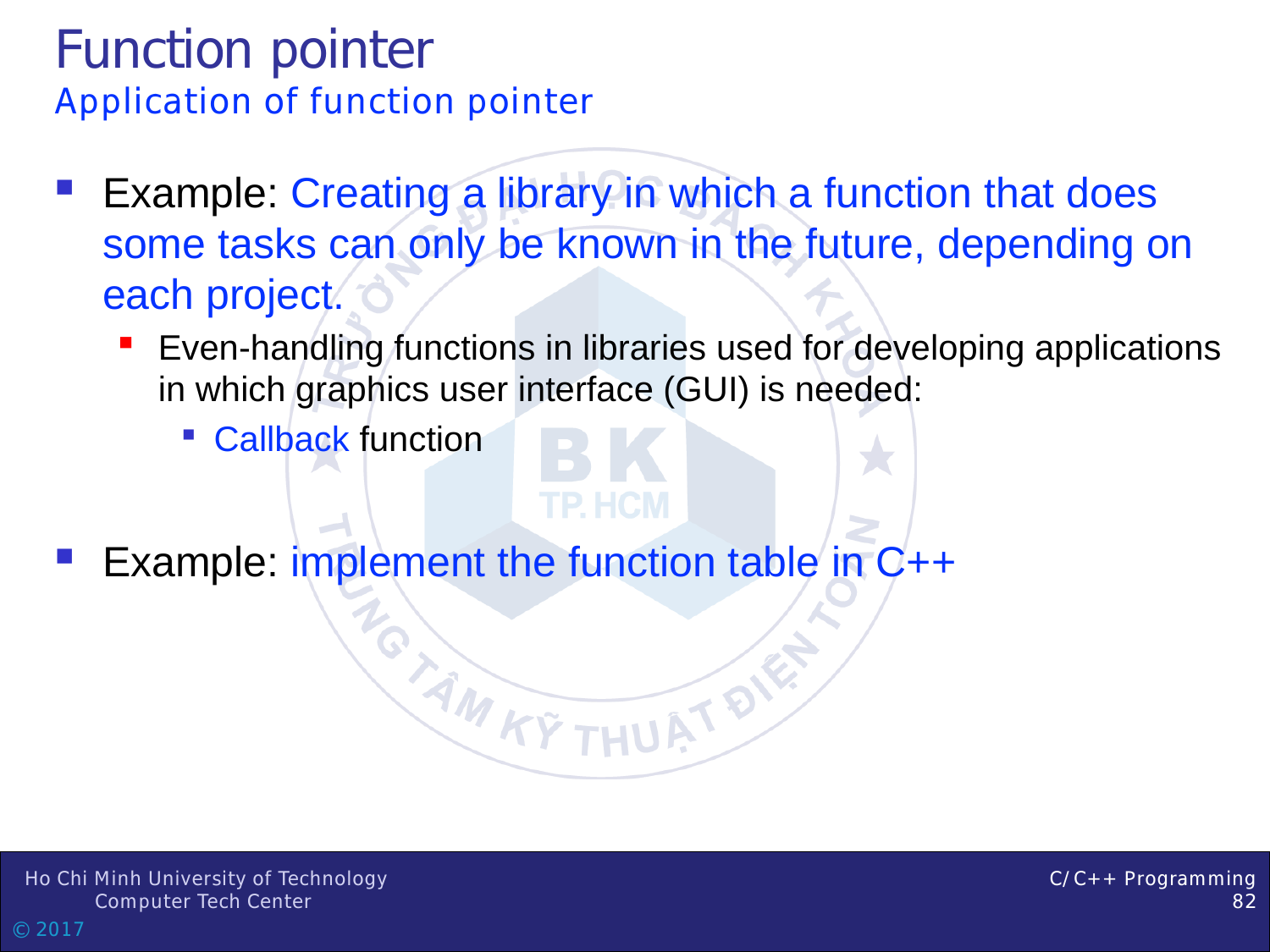

# Function pointer Application of function pointer
Example: Creating a library in which a function that does some tasks can only be known in the future, depending on each project.
Even-handling functions in libraries used for developing applications in which graphics user interface (GUI) is needed:
Callback function

Example: implement the function table in C++